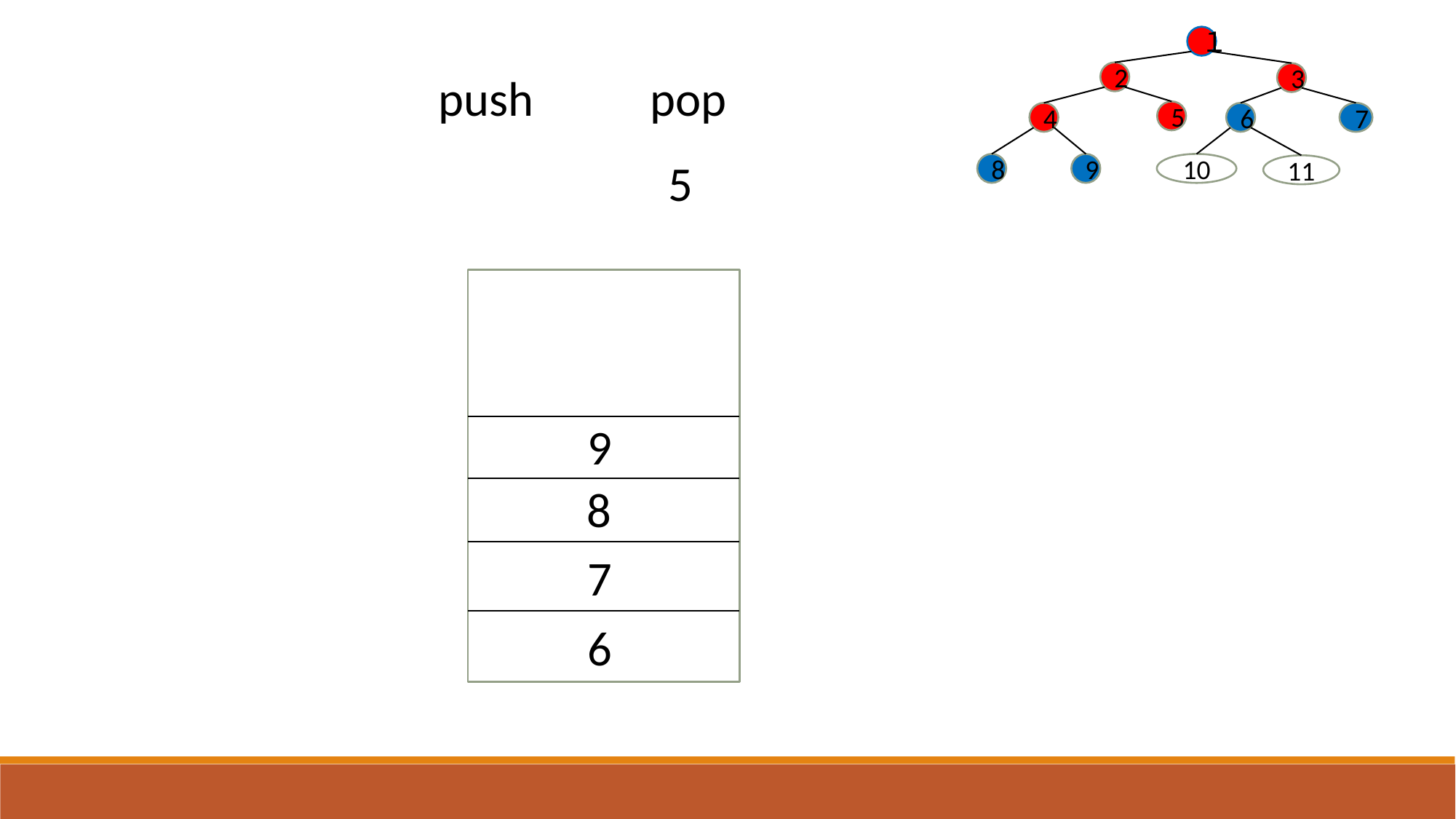

１
push

pop

2
3
5
4
6
7
5
8
9
10
11

9
8
7
6